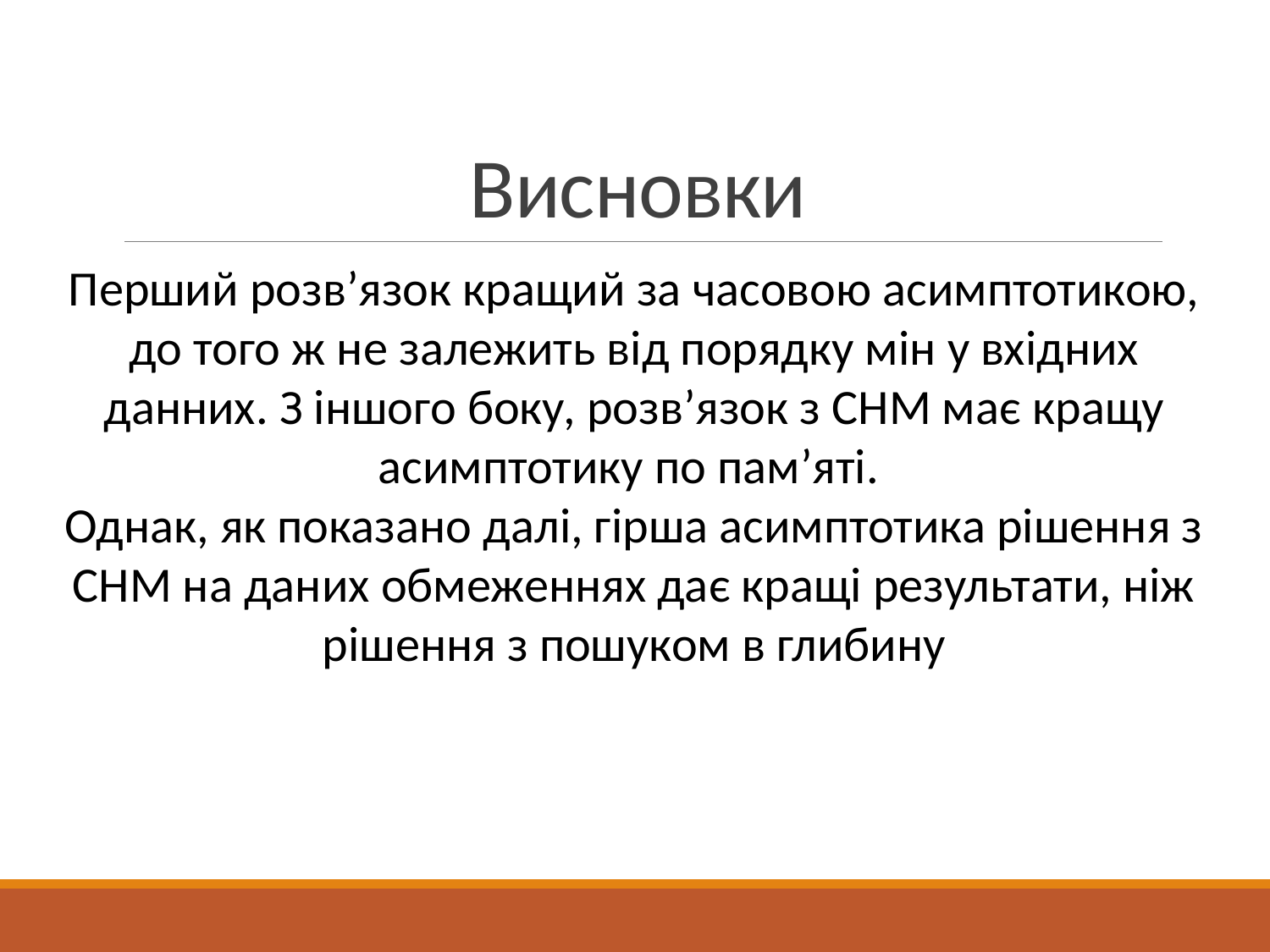

# Висновки
Перший розв’язок кращий за часовою асимптотикою, до того ж не залежить від порядку мін у вхідних данних. З іншого боку, розв’язок з СНМ має кращу асимптотику по пам’яті.
Однак, як показано далі, гірша асимптотика рішення з СНМ на даних обмеженнях дає кращі результати, ніж рішення з пошуком в глибину